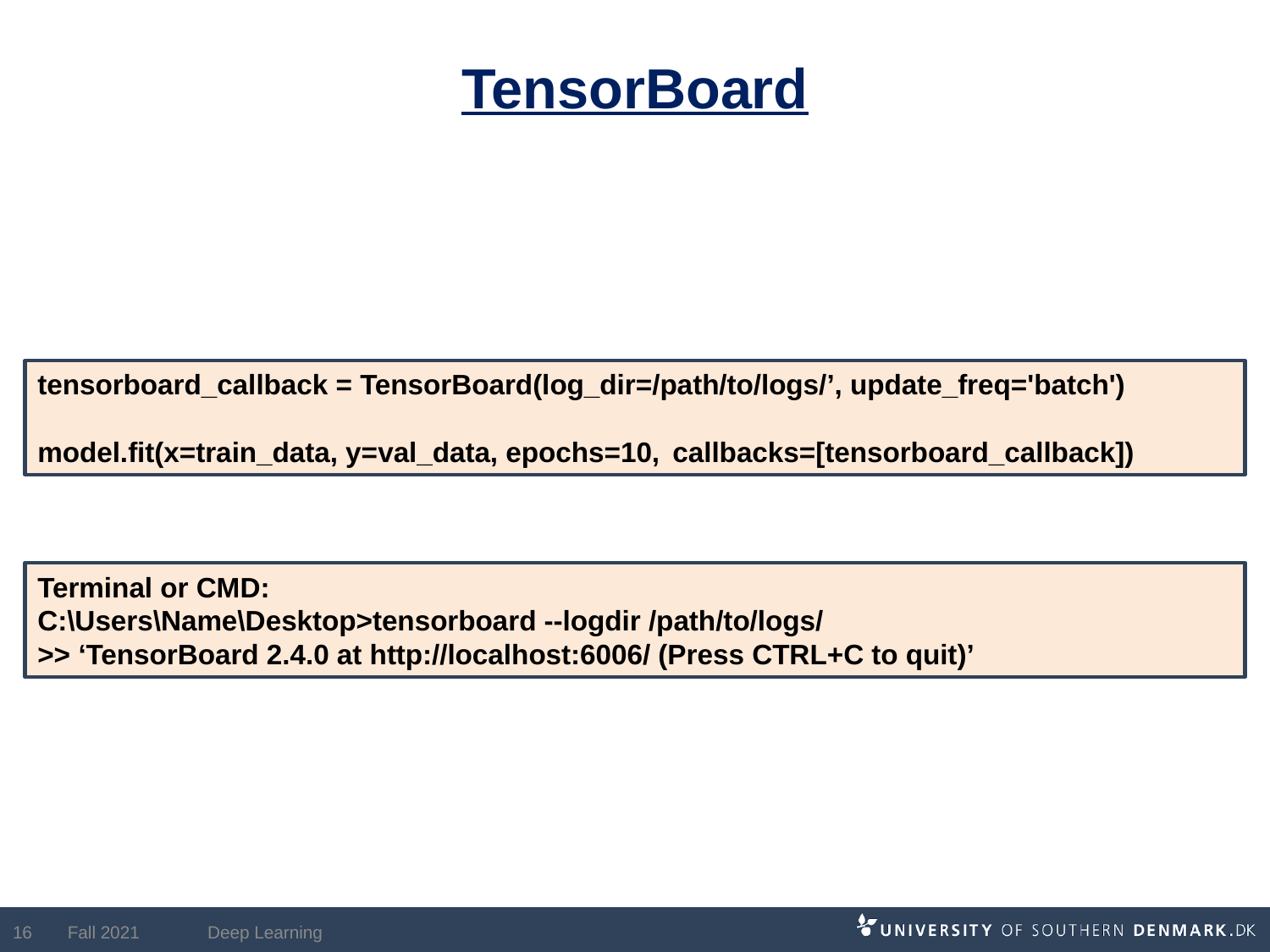

# TensorBoard

tensorboard_callback = TensorBoard(log_dir=/path/to/logs/’, update_freq='batch')
model.fit(x=train_data, y=val_data, epochs=10, 	callbacks=[tensorboard_callback])
Terminal or CMD:
C:\Users\Name\Desktop>tensorboard --logdir /path/to/logs/
>> ‘TensorBoard 2.4.0 at http://localhost:6006/ (Press CTRL+C to quit)’

16